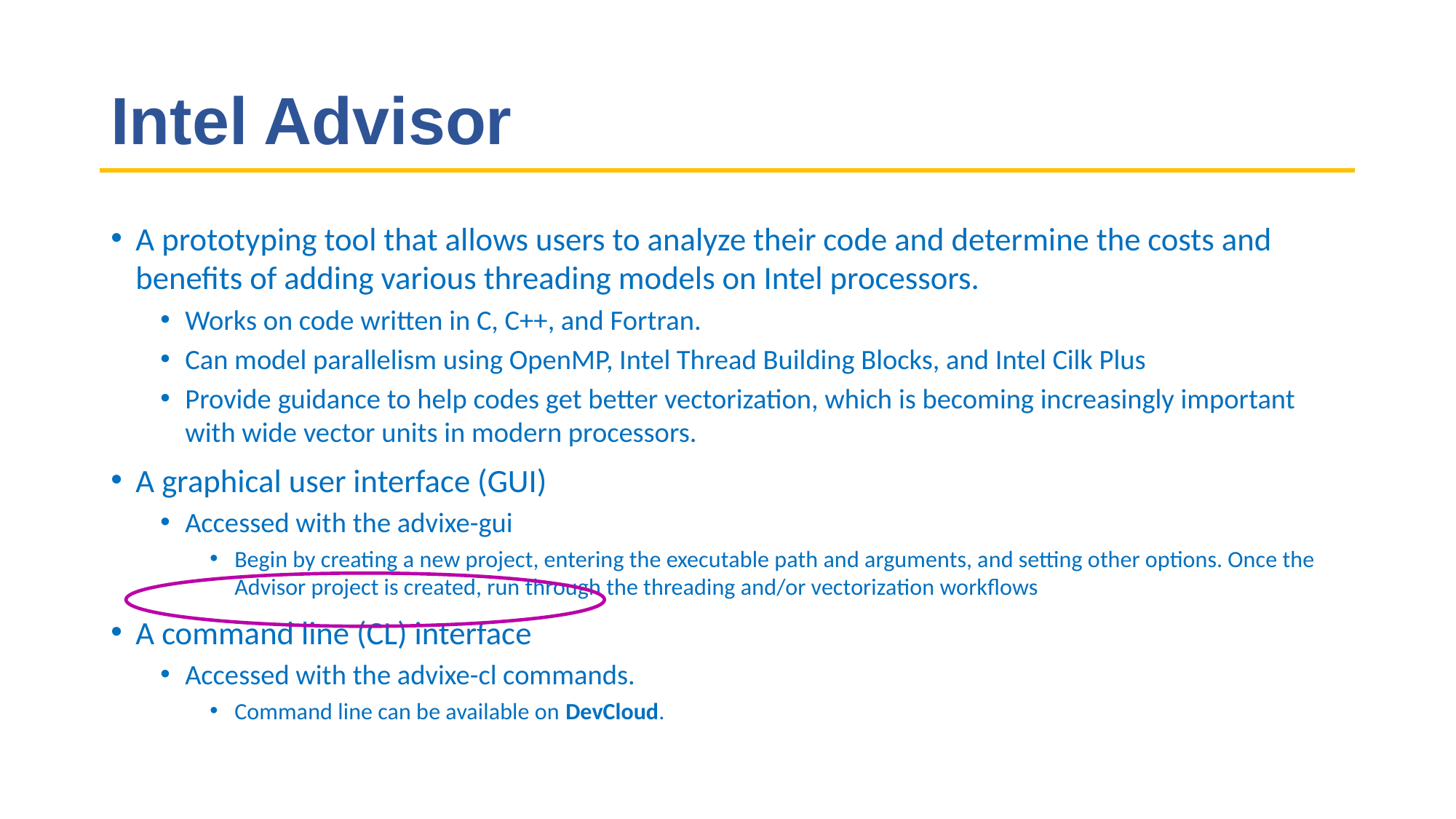

# Intel Advisor
A prototyping tool that allows users to analyze their code and determine the costs and benefits of adding various threading models on Intel processors.
Works on code written in C, C++, and Fortran.
Can model parallelism using OpenMP, Intel Thread Building Blocks, and Intel Cilk Plus
Provide guidance to help codes get better vectorization, which is becoming increasingly important with wide vector units in modern processors.
A graphical user interface (GUI)
Accessed with the advixe-gui
Begin by creating a new project, entering the executable path and arguments, and setting other options. Once the Advisor project is created, run through the threading and/or vectorization workflows
A command line (CL) interface
Accessed with the advixe-cl commands.
Command line can be available on DevCloud.